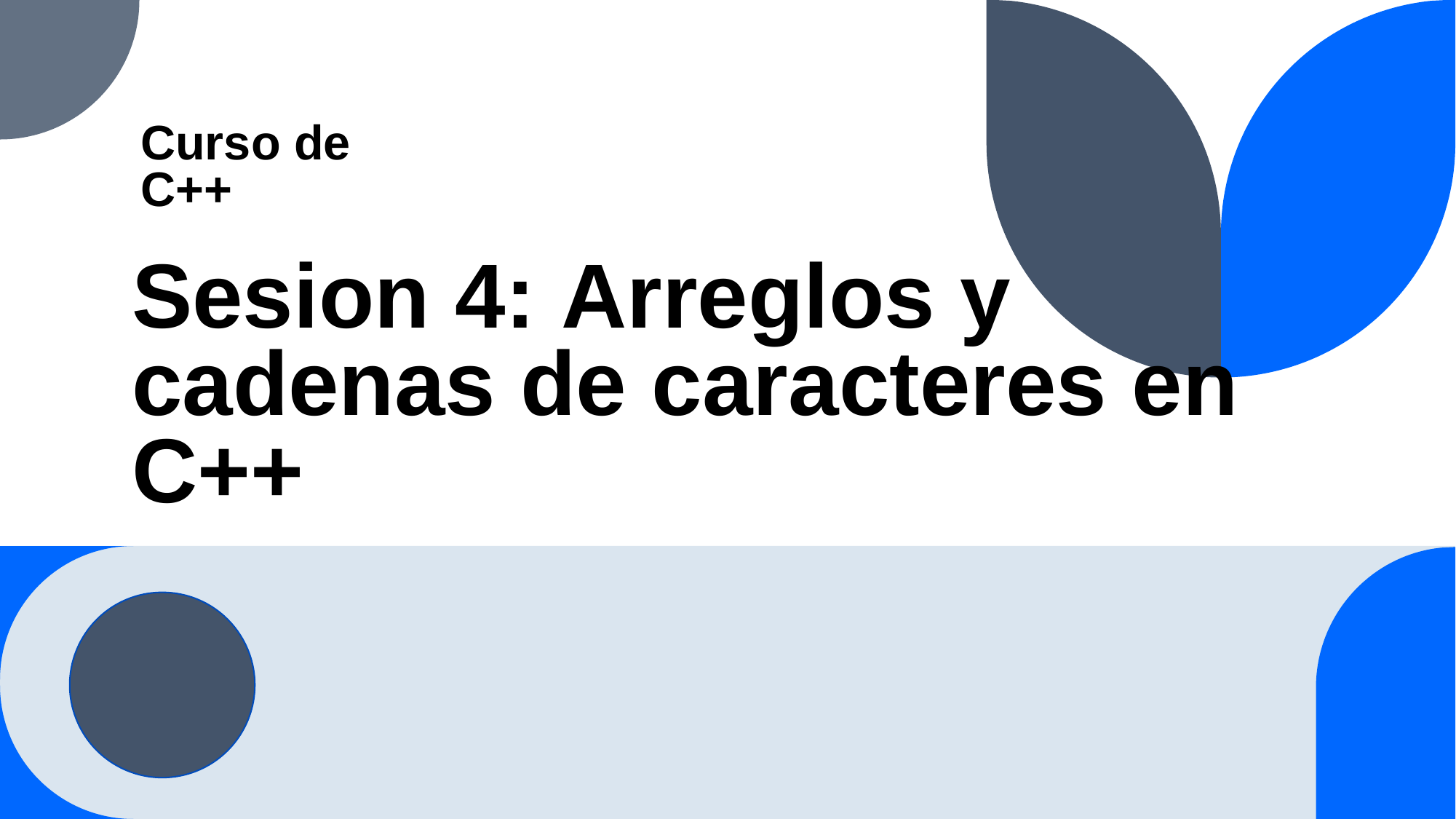

# Curso de C++
Sesion 4: Arreglos y cadenas de caracteres en C++